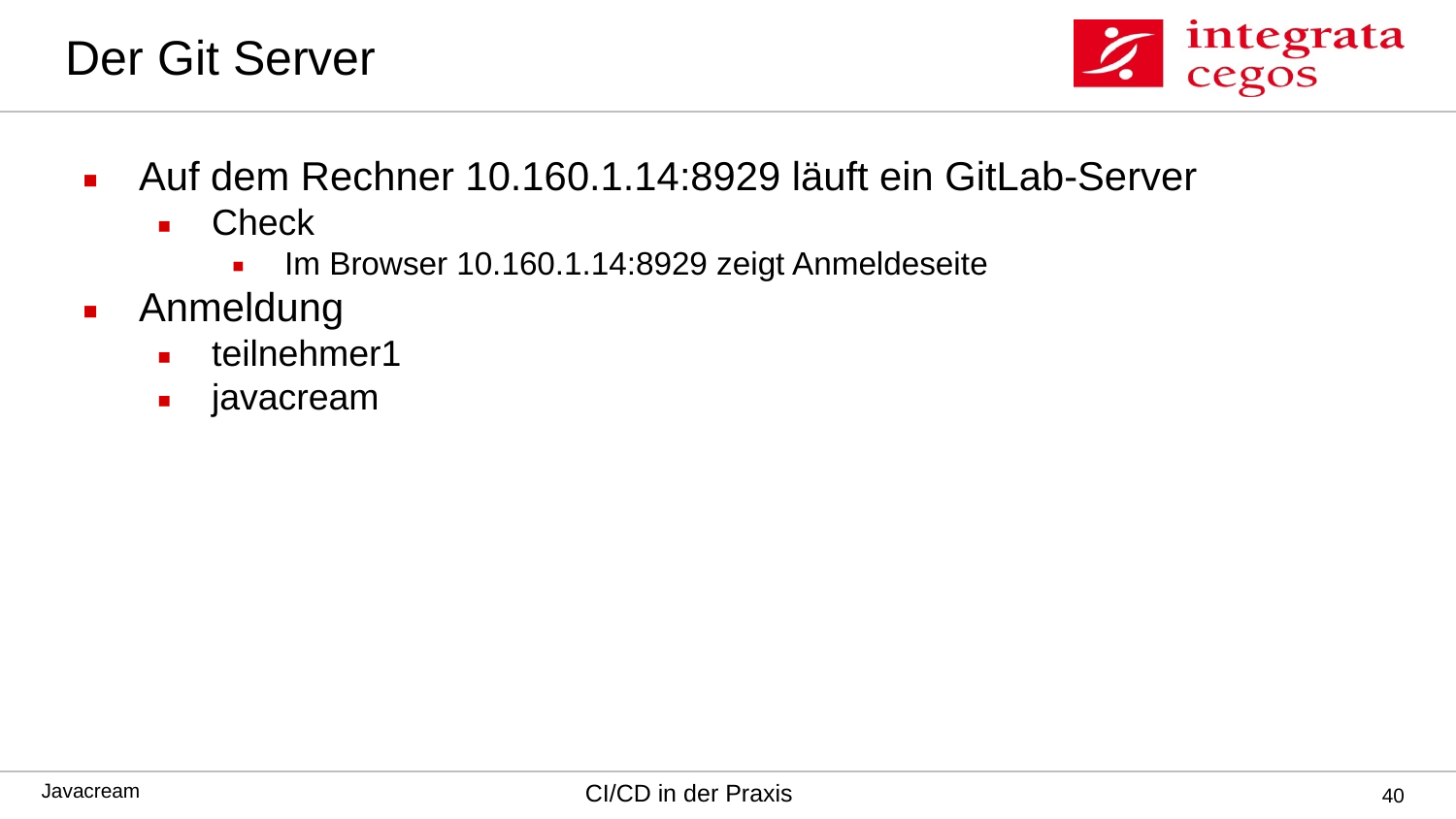

# Der Git Server
Auf dem Rechner 10.160.1.14:8929 läuft ein GitLab-Server
Check
Im Browser 10.160.1.14:8929 zeigt Anmeldeseite
Anmeldung
teilnehmer1
javacream
40